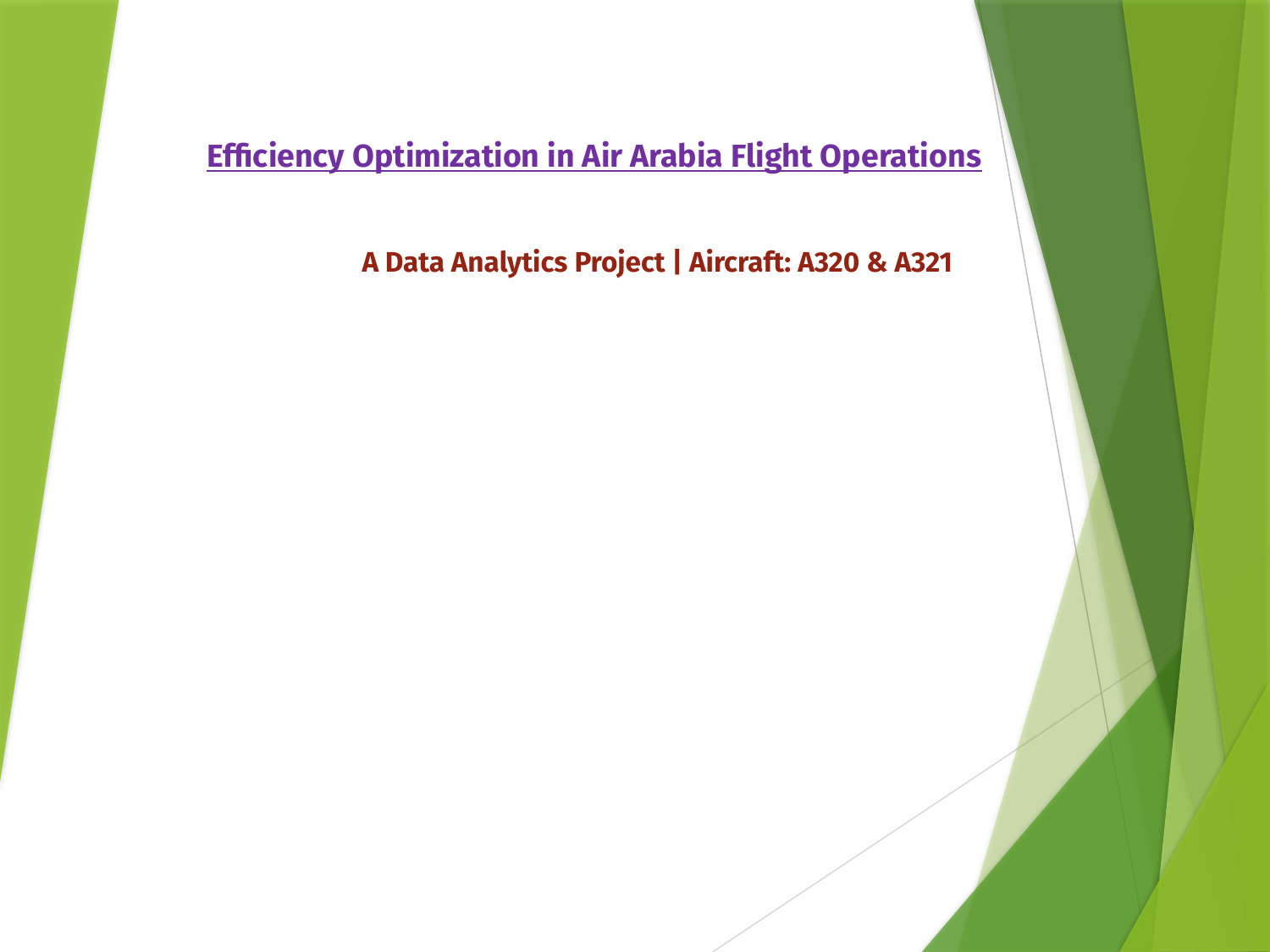

# Efficiency Optimization in Air Arabia Flight Operations
A Data Analytics Project | Aircraft: A320 & A321